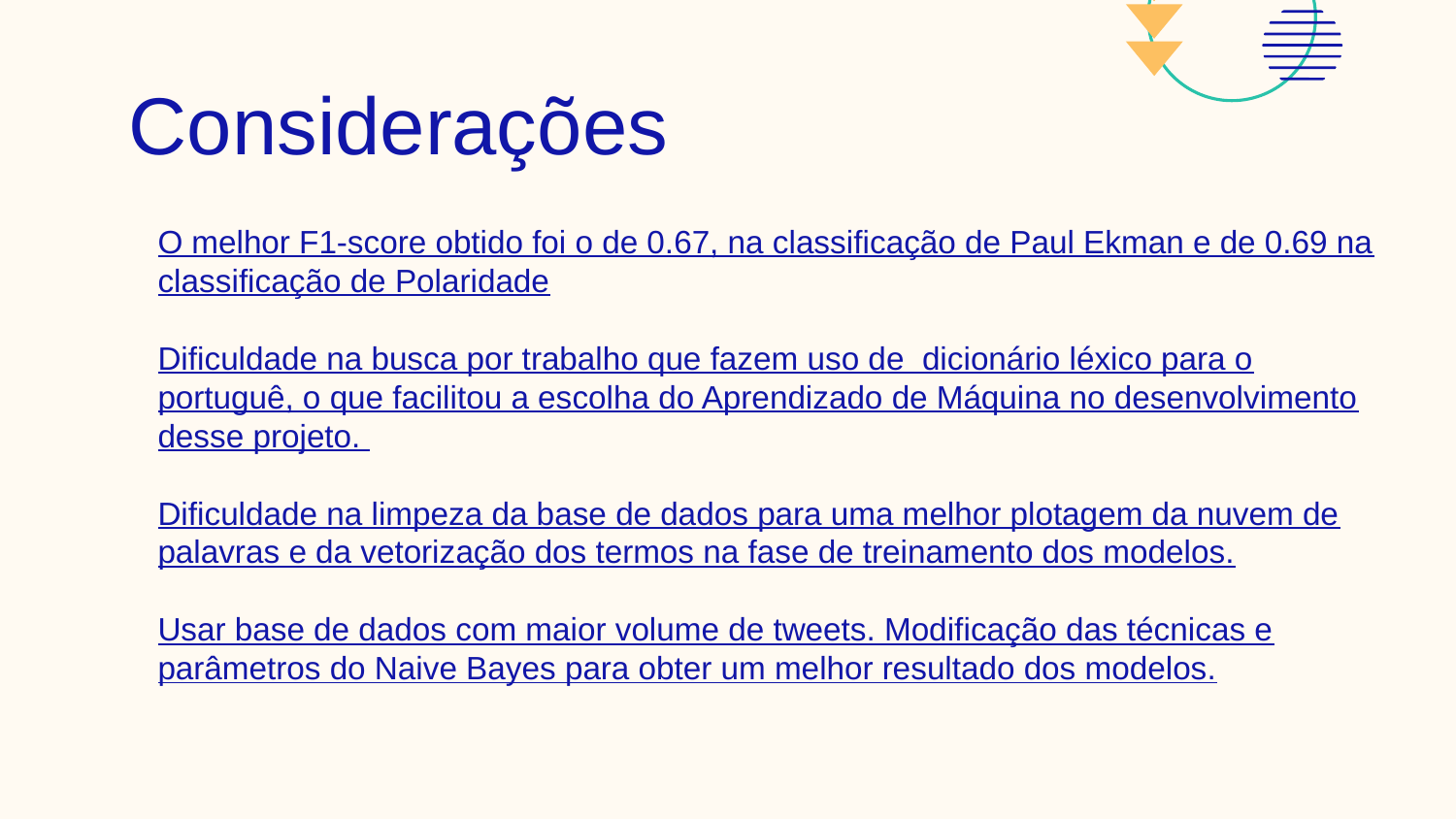

# Considerações
O melhor F1-score obtido foi o de 0.67, na classificação de Paul Ekman e de 0.69 na classificação de Polaridade

Dificuldade na busca por trabalho que fazem uso de  dicionário léxico para o portuguê, o que facilitou a escolha do Aprendizado de Máquina no desenvolvimento desse projeto.

Dificuldade na limpeza da base de dados para uma melhor plotagem da nuvem de palavras e da vetorização dos termos na fase de treinamento dos modelos.

Usar base de dados com maior volume de tweets. Modificação das técnicas e parâmetros do Naive Bayes para obter um melhor resultado dos modelos.